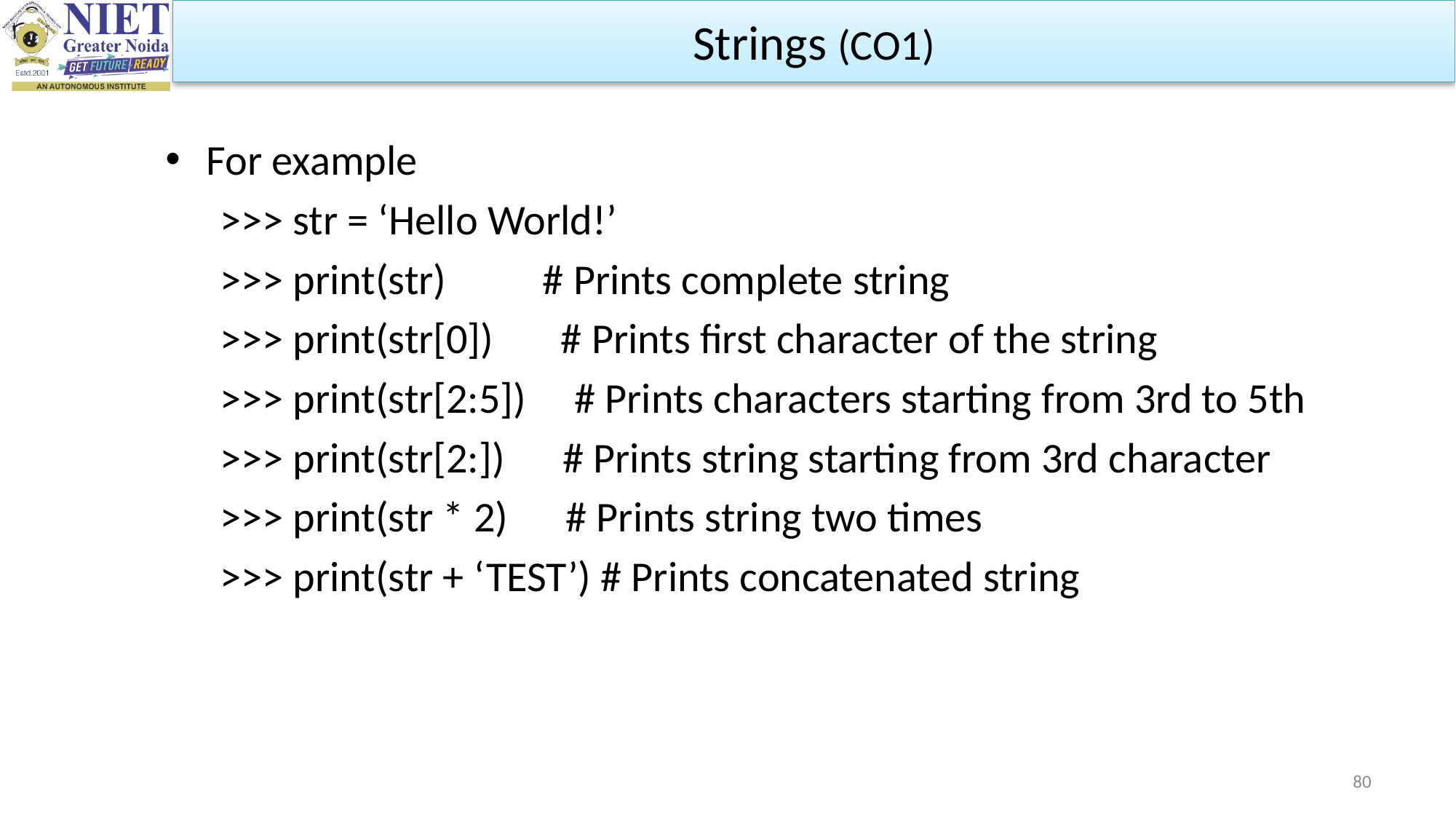

Strings (CO1)
For example
>>> str = ‘Hello World!’
>>> print(str)          # Prints complete string
>>> print(str[0])       # Prints first character of the string
>>> print(str[2:5])     # Prints characters starting from 3rd to 5th
>>> print(str[2:])      # Prints string starting from 3rd character
>>> print(str * 2)      # Prints string two times
>>> print(str + ‘TEST’) # Prints concatenated string

80